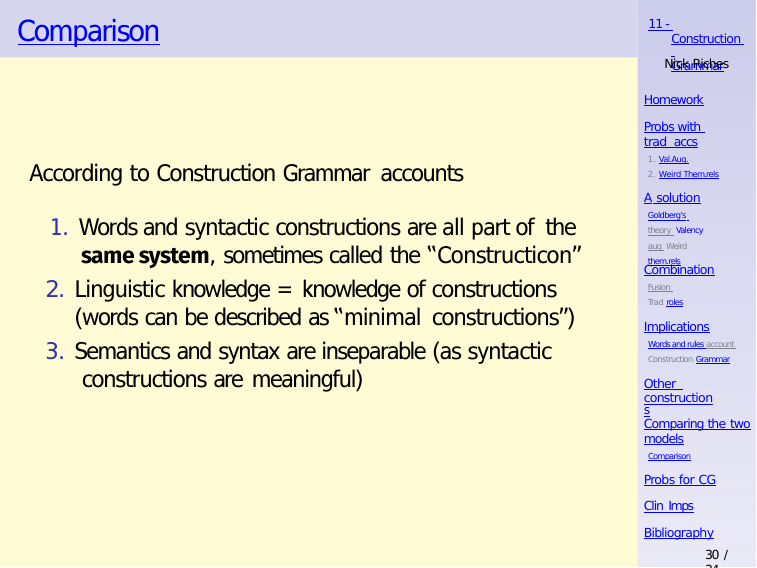

# Comparison
11 - Construction  Grammar
Nick Riches

Homework
Probs with trad  accs
Val.Aug.
Weird Them.rels
According to Construction Grammar accounts
A solution
Goldberg’s theory  Valency aug  Weird them.rels
Words and syntactic constructions are all part of the
same system, sometimes called the “Constructicon”
Linguistic knowledge = knowledge of constructions  (words can be described as “minimal constructions”)
Semantics and syntax are inseparable (as syntactic  constructions are meaningful)
Combination
Fusion  Trad roles
Implications
Words and rules account  Construction Grammar
Other  constructions
Comparing the two
models
Comparison
Probs for CG
Clin Imps
Bibliography
30 / 34